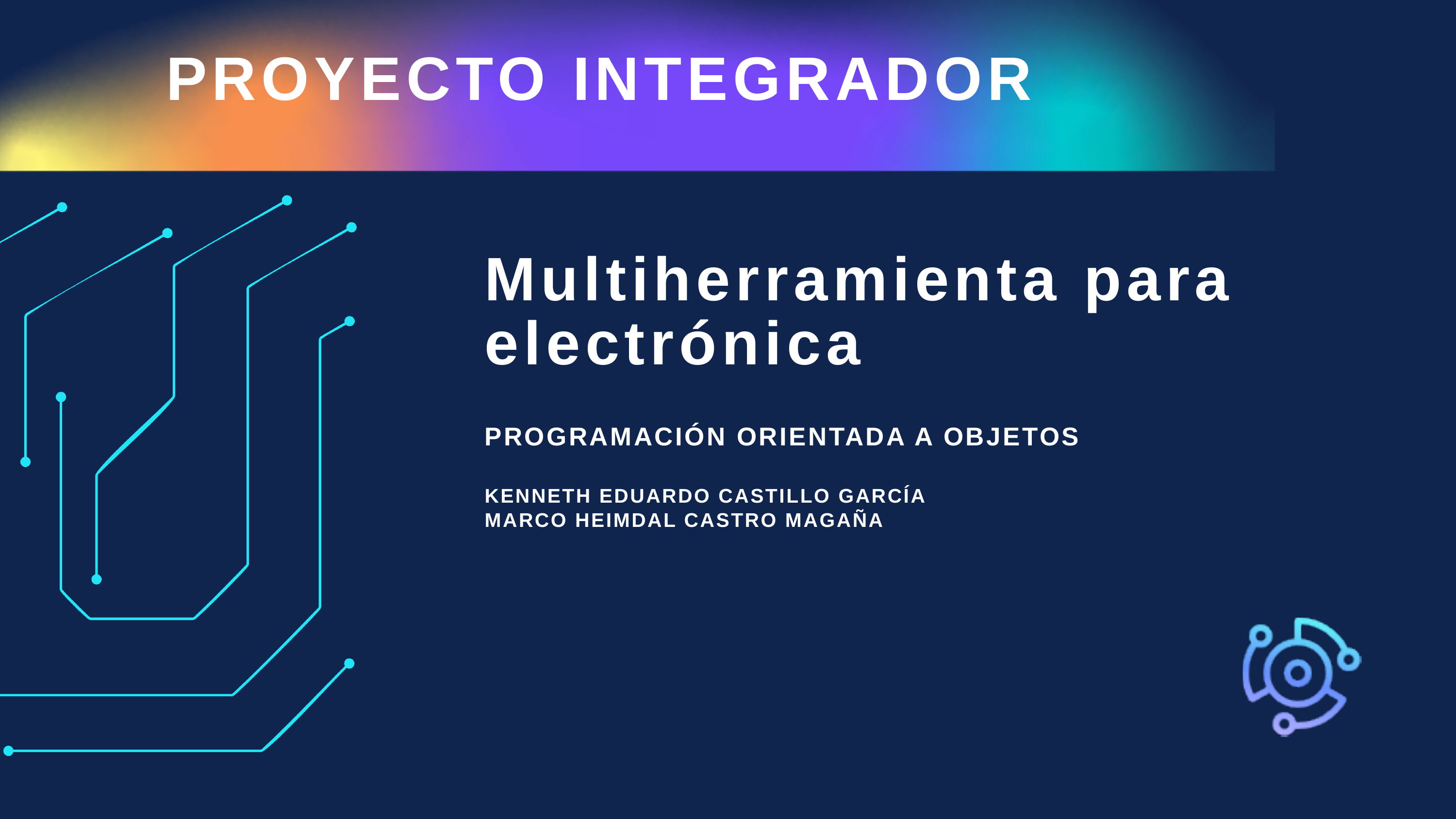

PROYECTO INTEGRADOR

Multiherramienta para electrónica

PROGRAMACIÓN ORIENTADA A OBJETOS

KENNETH EDUARDO CASTILLO GARCÍA
MARCO HEIMDAL CASTRO MAGAÑA